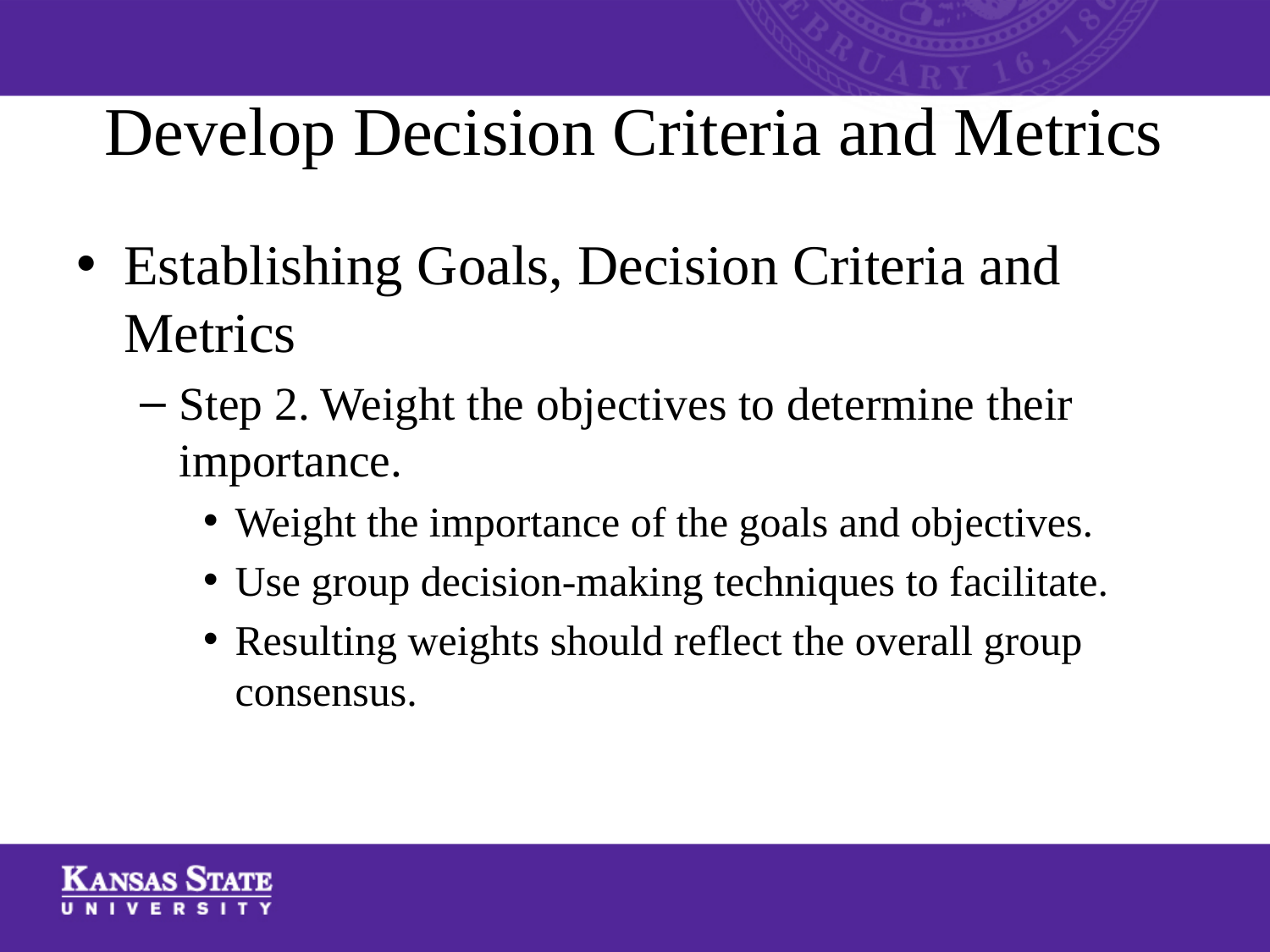

# Develop Decision Criteria and Metrics
Establishing Goals, Decision Criteria and Metrics
Step 2. Weight the objectives to determine their importance.
Weight the importance of the goals and objectives.
Use group decision-making techniques to facilitate.
Resulting weights should reflect the overall group consensus.